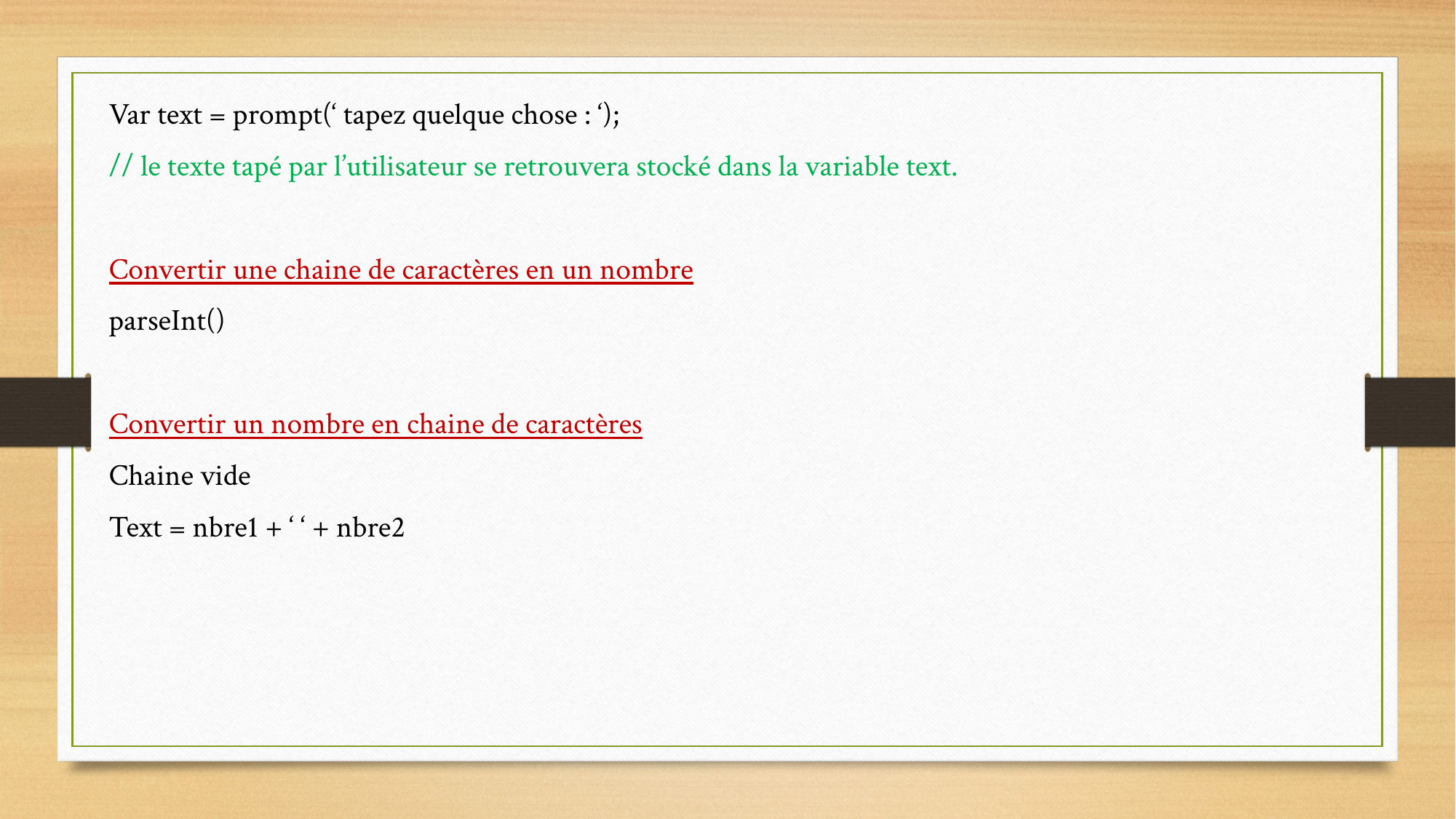

Var text = prompt(‘ tapez quelque chose : ‘);
// le texte tapé par l’utilisateur se retrouvera stocké dans la variable text.

Convertir une chaine de caractères en un nombre
parseInt()

Convertir un nombre en chaine de caractères
Chaine vide
Text = nbre1 + ‘ ‘ + nbre2